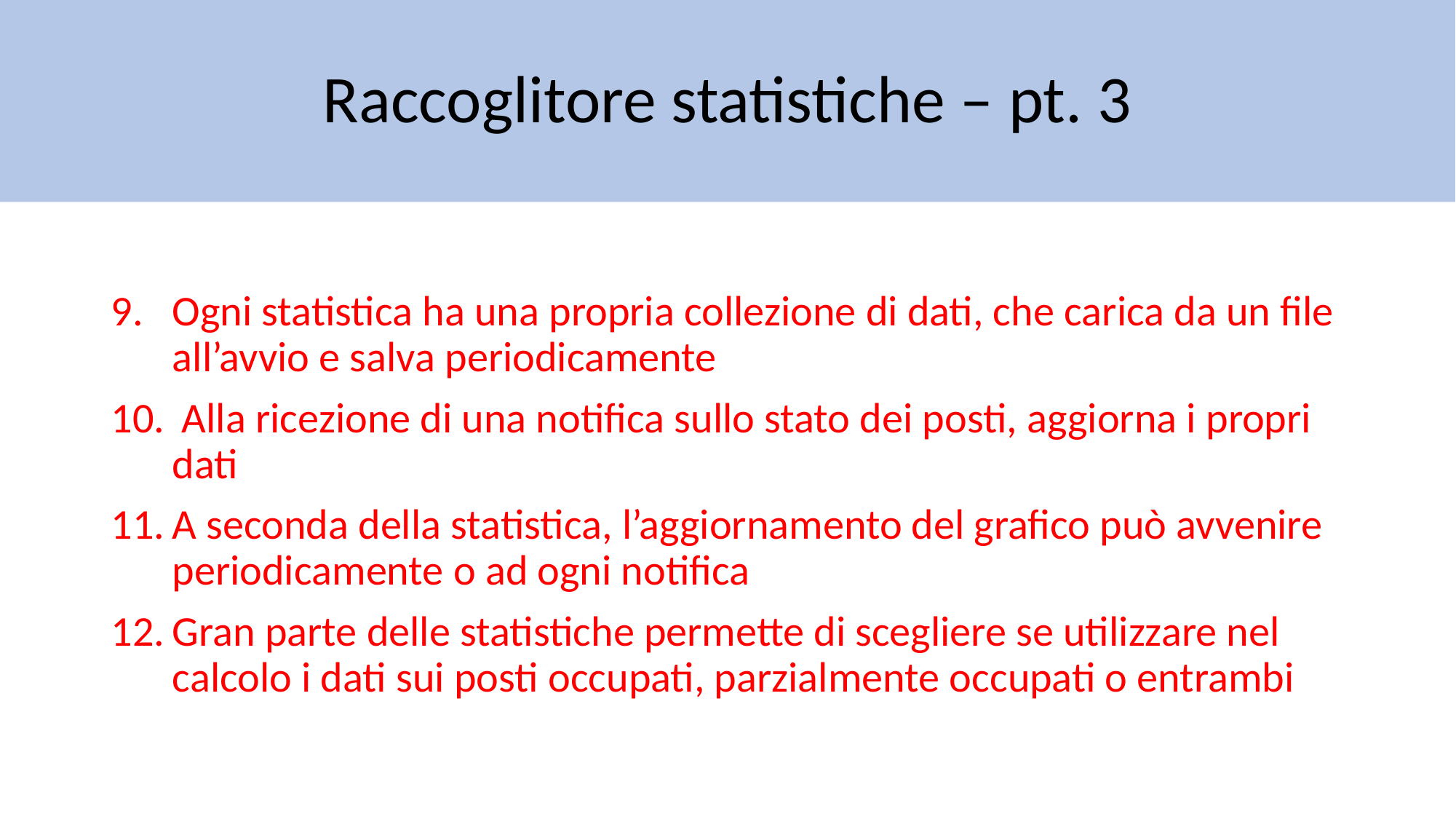

# Raccoglitore statistiche – pt. 3
Ogni statistica ha una propria collezione di dati, che carica da un file all’avvio e salva periodicamente
 Alla ricezione di una notifica sullo stato dei posti, aggiorna i propri dati
A seconda della statistica, l’aggiornamento del grafico può avvenire periodicamente o ad ogni notifica
Gran parte delle statistiche permette di scegliere se utilizzare nel calcolo i dati sui posti occupati, parzialmente occupati o entrambi